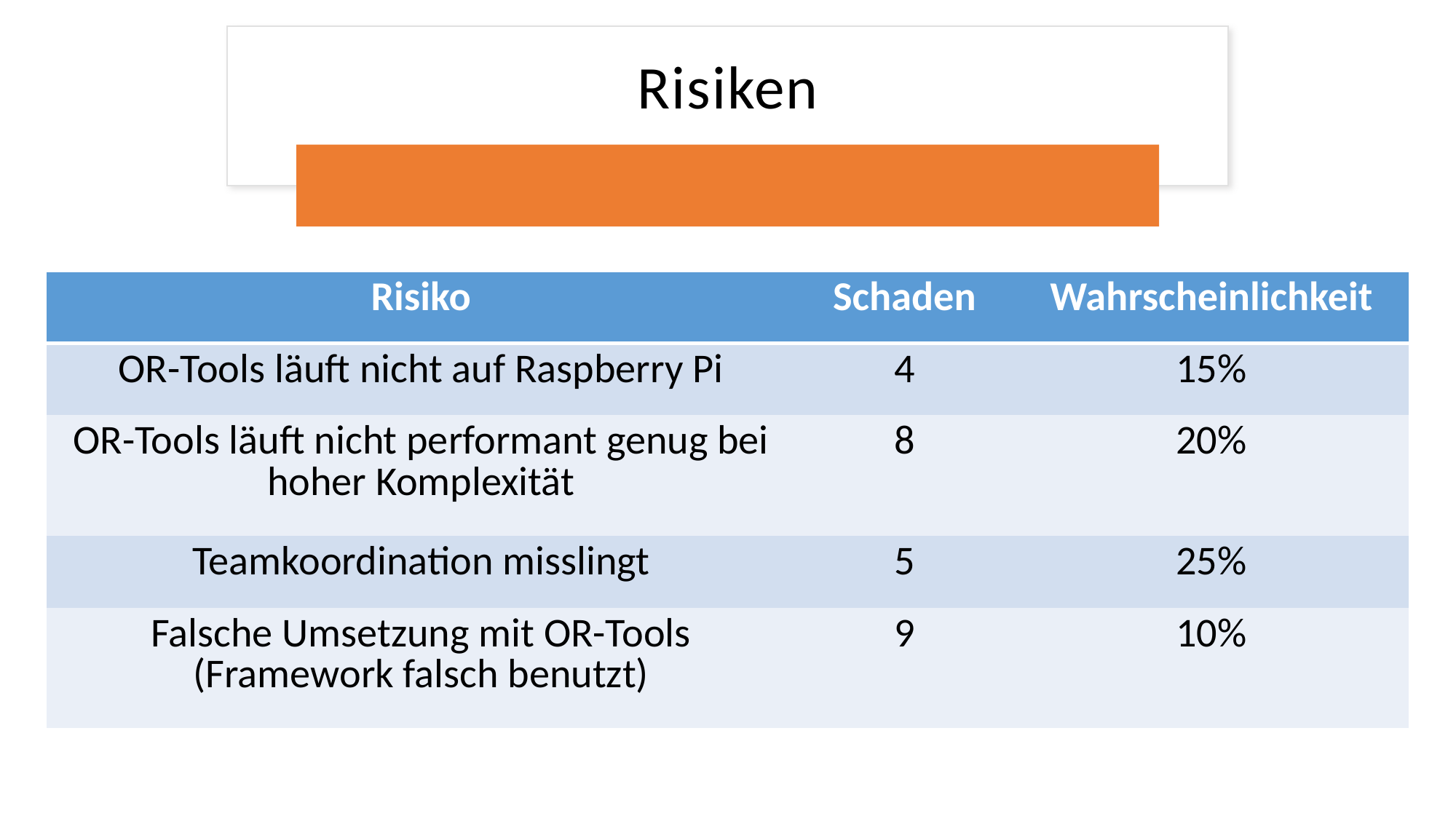

Risiken

| Risiko | Schaden | Wahrscheinlichkeit |
| --- | --- | --- |
| OR-Tools läuft nicht auf Raspberry Pi | 4 | 15% |
| OR-Tools läuft nicht performant genug bei hoher Komplexität | 8 | 20% |
| Teamkoordination misslingt | 5 | 25% |
| Falsche Umsetzung mit OR-Tools (Framework falsch benutzt) | 9 | 10% |